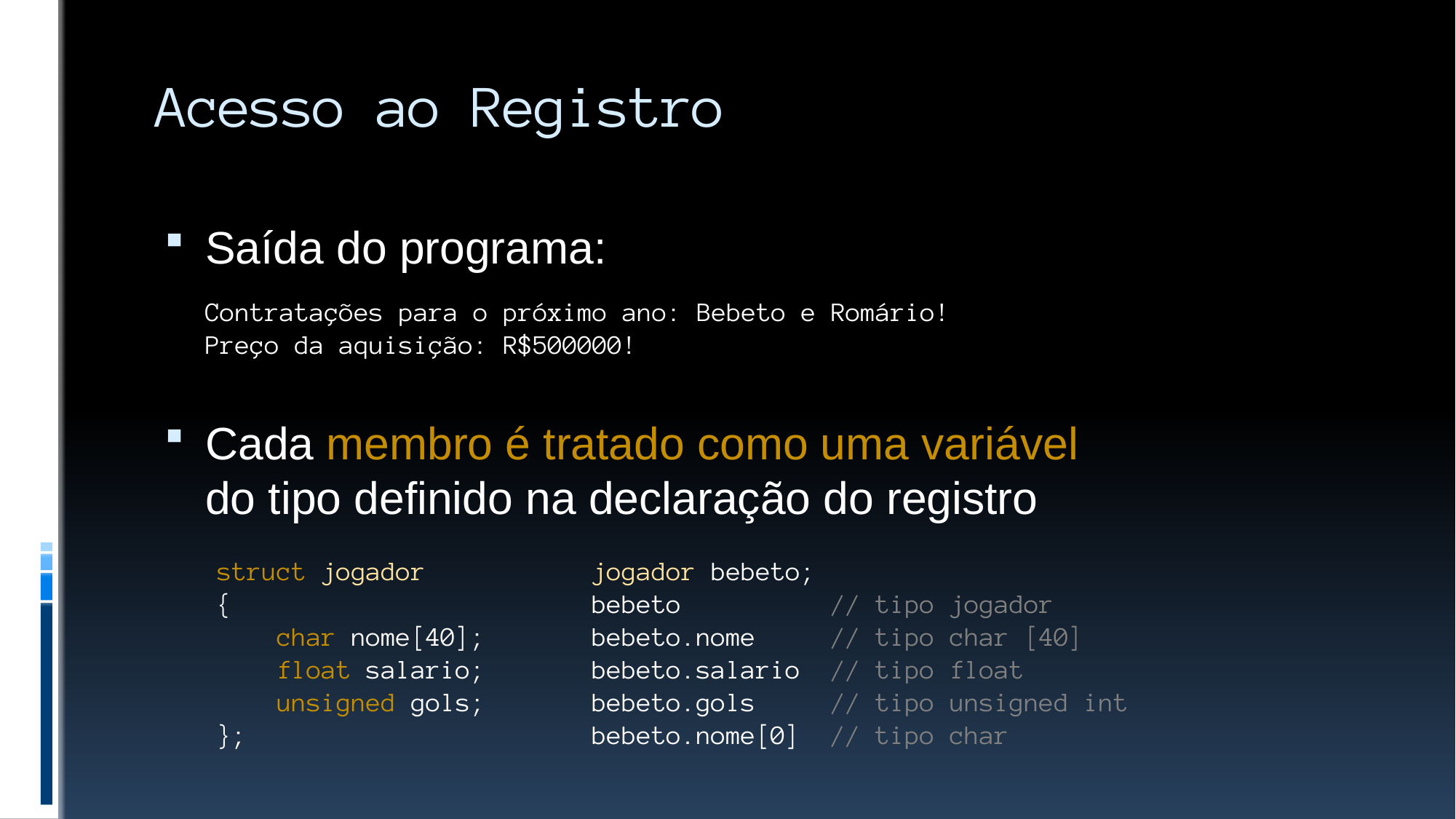

# Acesso ao Registro
Saída do programa:

Cada membro é tratado como uma variável
do tipo definido na declaração do registro
Contratações para o próximo ano: Bebeto e Romário!
Preço da aquisição: R$500000!
struct jogador
{
    char nome[40];
    float salario;
    unsigned gols;
};
jogador bebeto;
bebeto          // tipo jogador
bebeto.nome     // tipo char [40]
bebeto.salario  // tipo float
bebeto.gols     // tipo unsigned int
bebeto.nome[0]  // tipo char